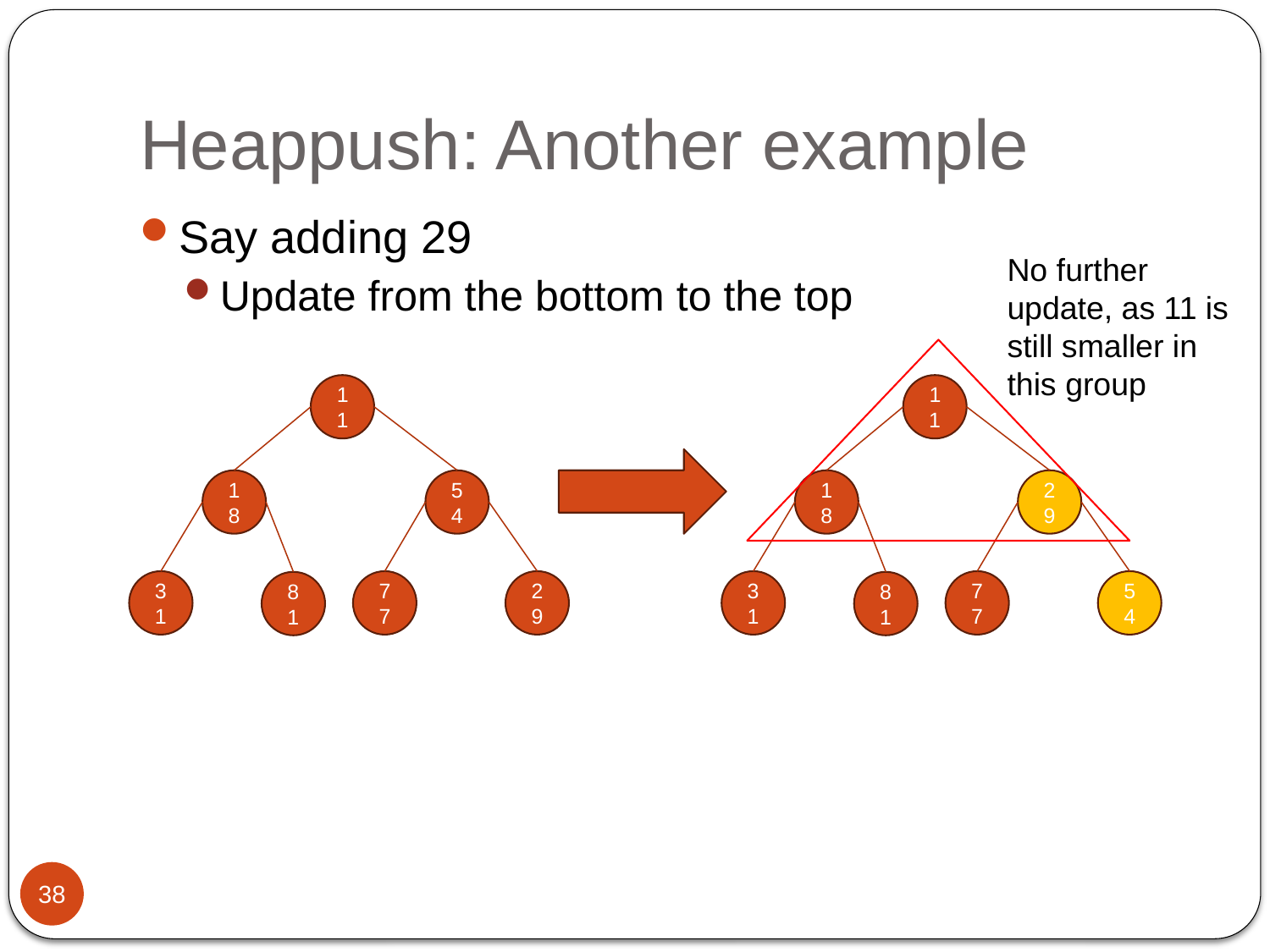

# Heappush: Another example
Say adding 29
Update from the bottom to the top
No further update, as 11 is still smaller in this group

11
11

18
54
18
29
31
77
29
31
77
54
81
81
38